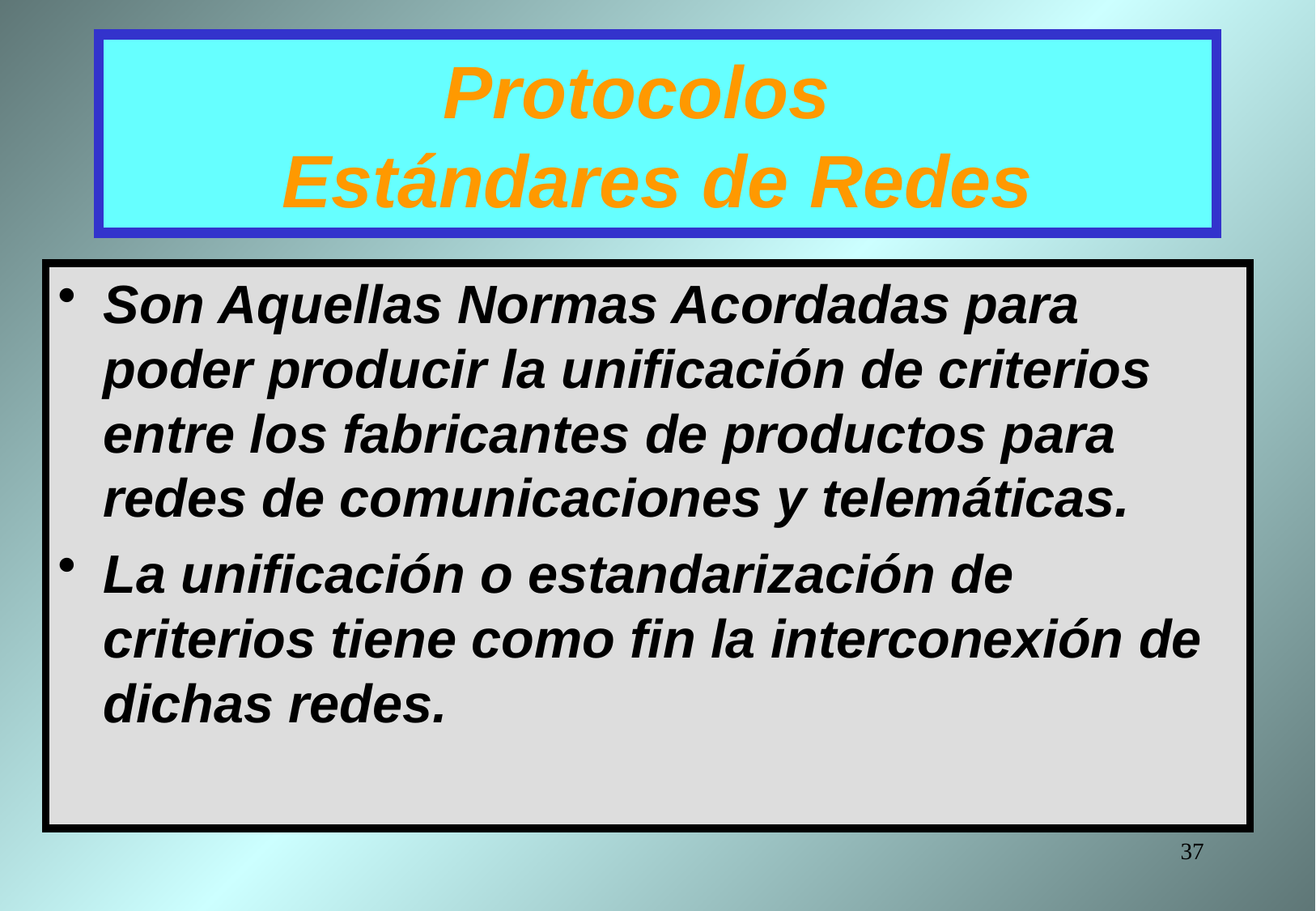

# Protocolos Estándares de Redes
Son Aquellas Normas Acordadas para poder producir la unificación de criterios entre los fabricantes de productos para redes de comunicaciones y telemáticas.
La unificación o estandarización de criterios tiene como fin la interconexión de dichas redes.
37